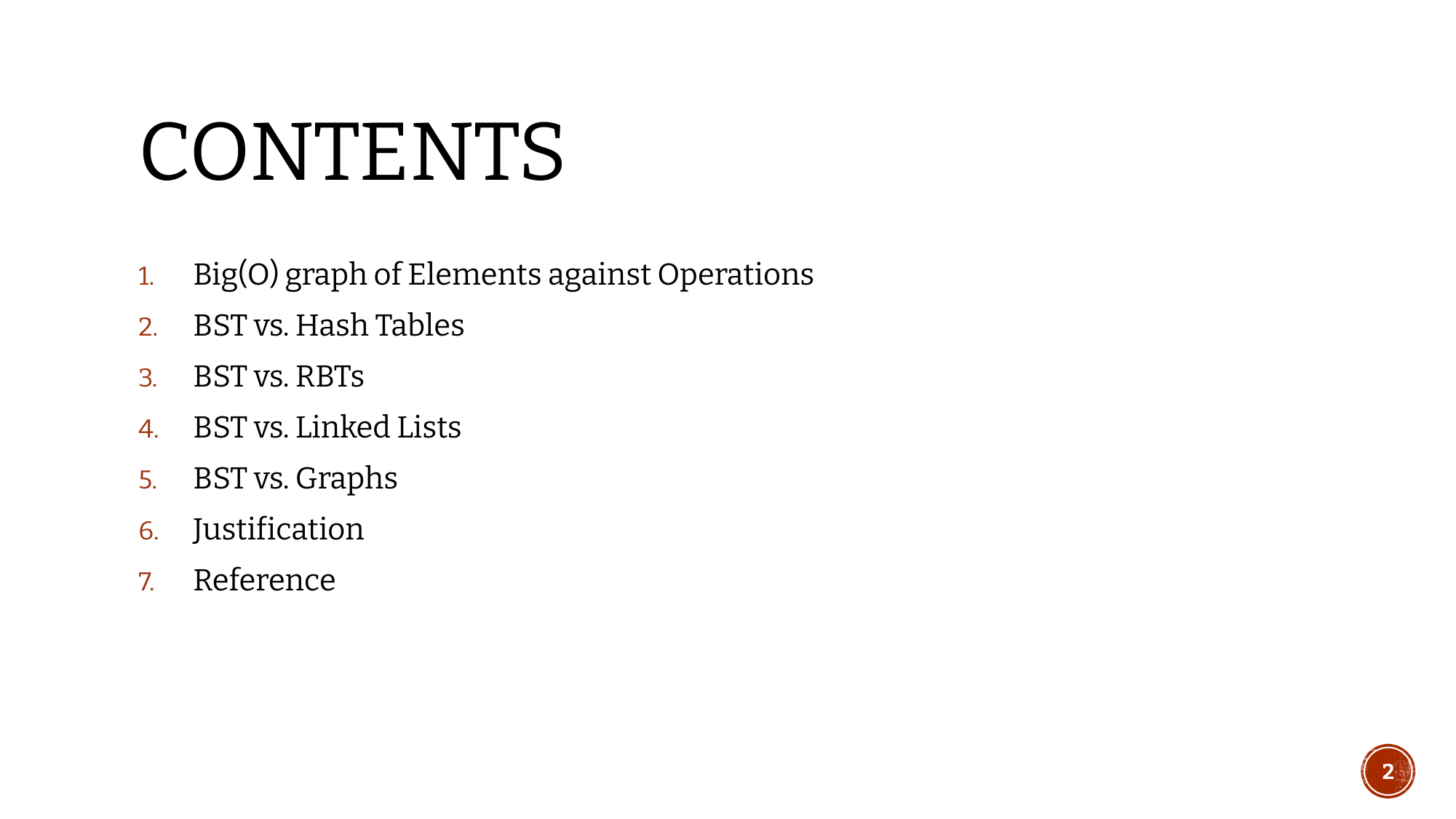

# Contents
Big(O) graph of Elements against Operations
BST vs. Hash Tables
BST vs. RBTs
BST vs. Linked Lists
BST vs. Graphs
Justification
Reference

2